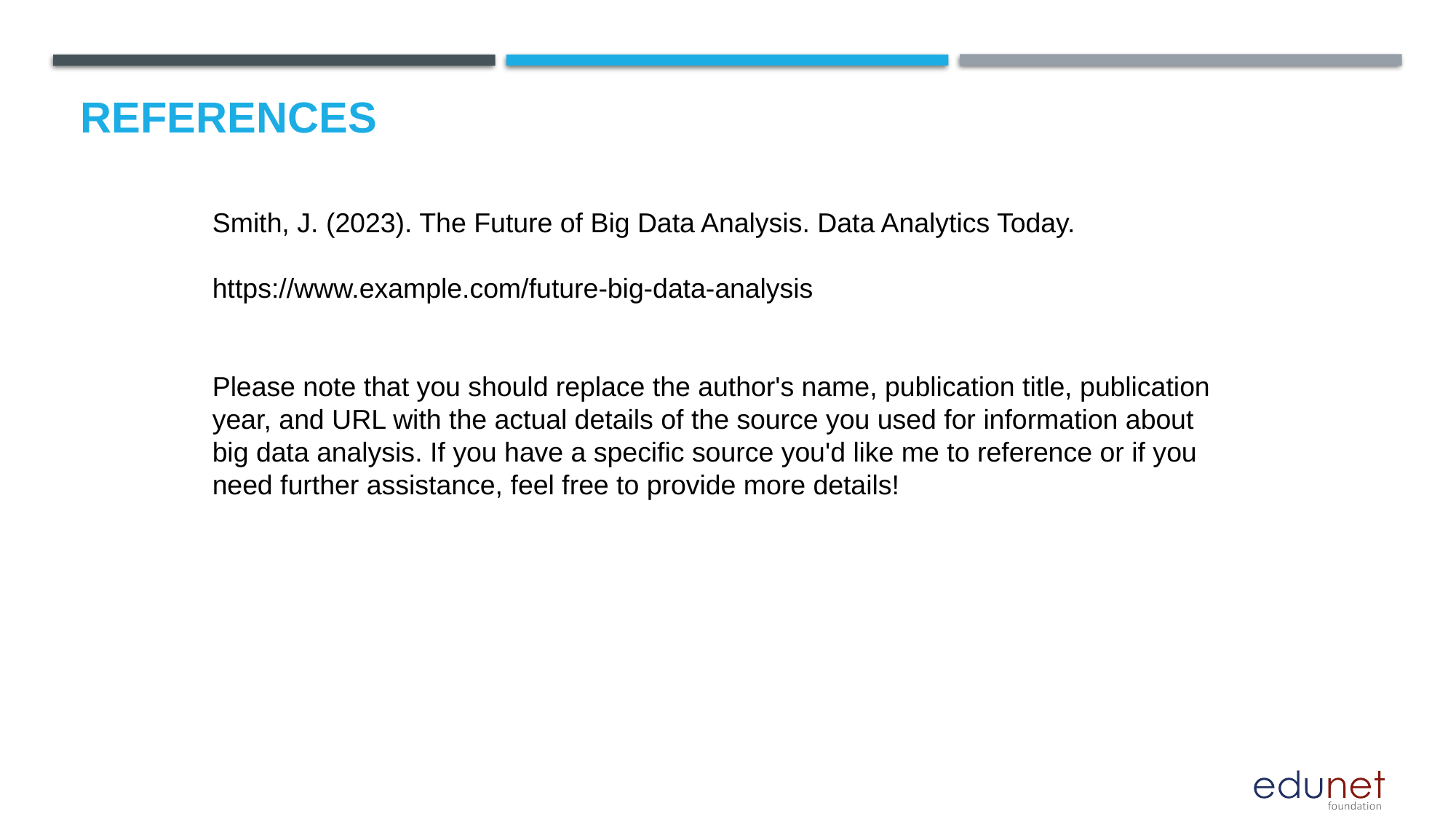

# References
Smith, J. (2023). The Future of Big Data Analysis. Data Analytics Today.

https://www.example.com/future-big-data-analysis

Please note that you should replace the author's name, publication title, publication year, and URL with the actual details of the source you used for information about big data analysis. If you have a specific source you'd like me to reference or if you need further assistance, feel free to provide more details!